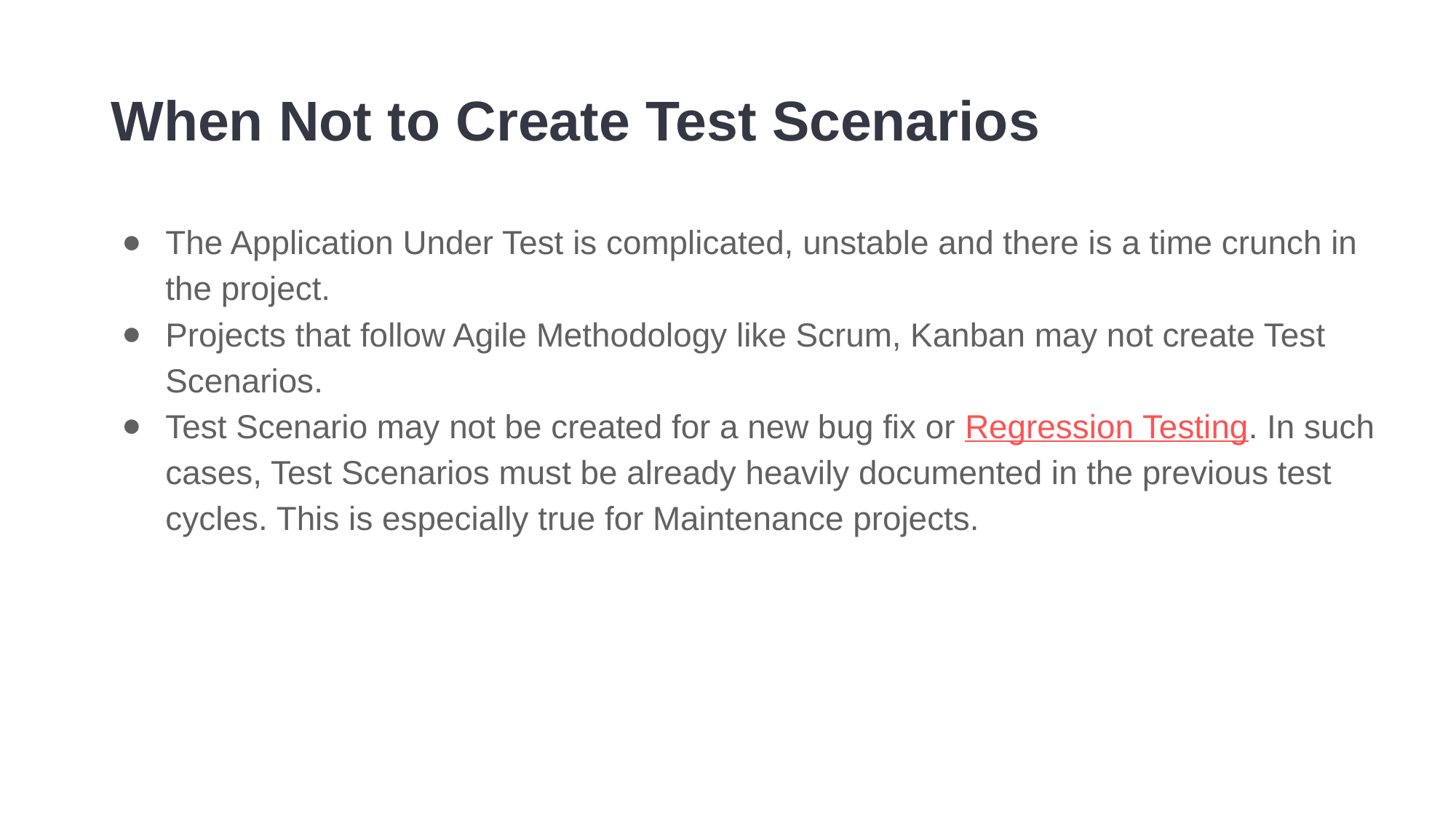

# When Not to Create Test Scenarios
The Application Under Test is complicated, unstable and there is a time crunch in the project.
Projects that follow Agile Methodology like Scrum, Kanban may not create Test Scenarios.
Test Scenario may not be created for a new bug fix or Regression Testing. In such cases, Test Scenarios must be already heavily documented in the previous test cycles. This is especially true for Maintenance projects.